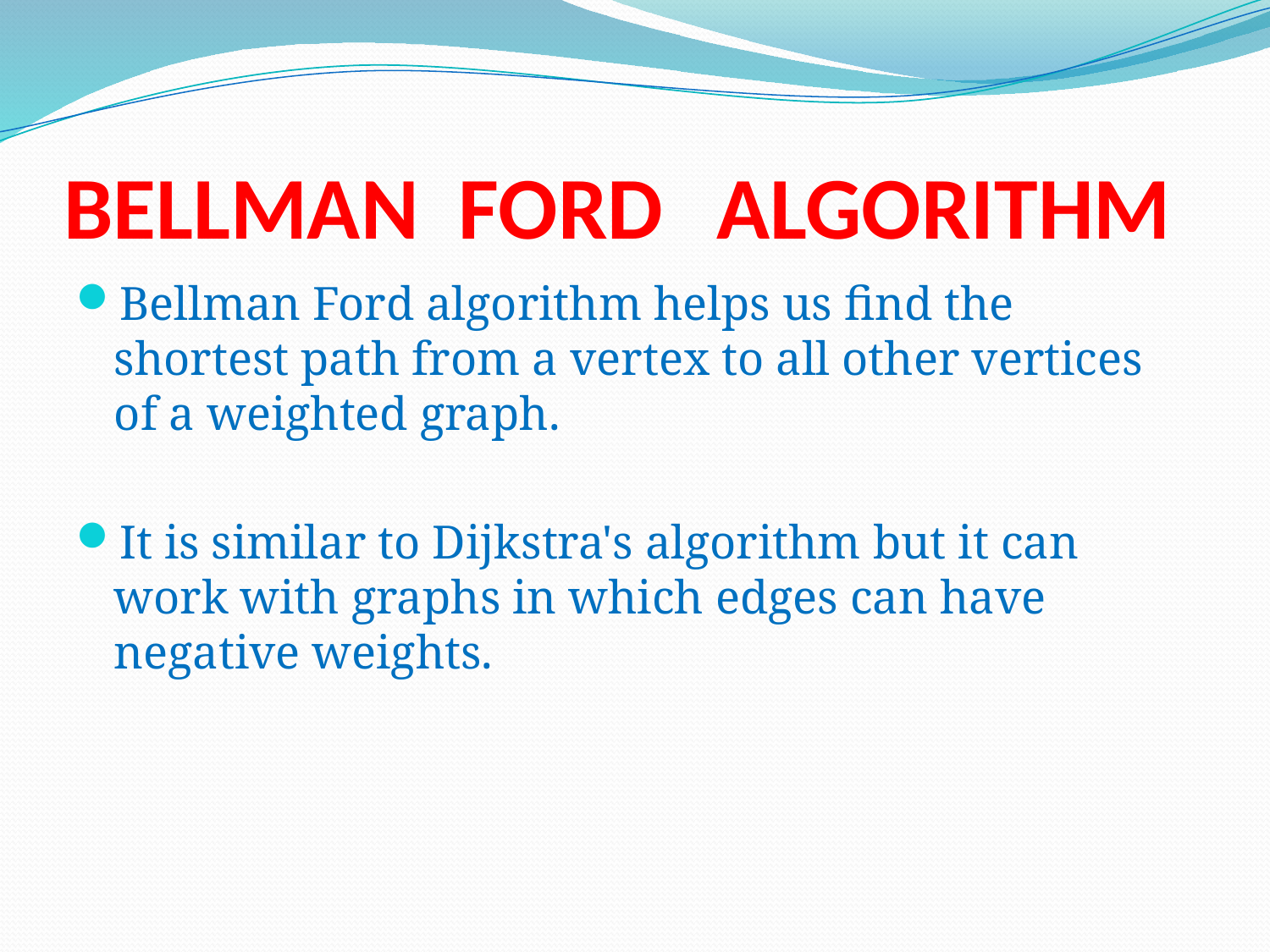

# BELLMAN  FORD   ALGORITHM
Bellman Ford algorithm helps us find the shortest path from a vertex to all other vertices of a weighted graph.

It is similar to Dijkstra's algorithm but it can work with graphs in which edges can have negative weights.